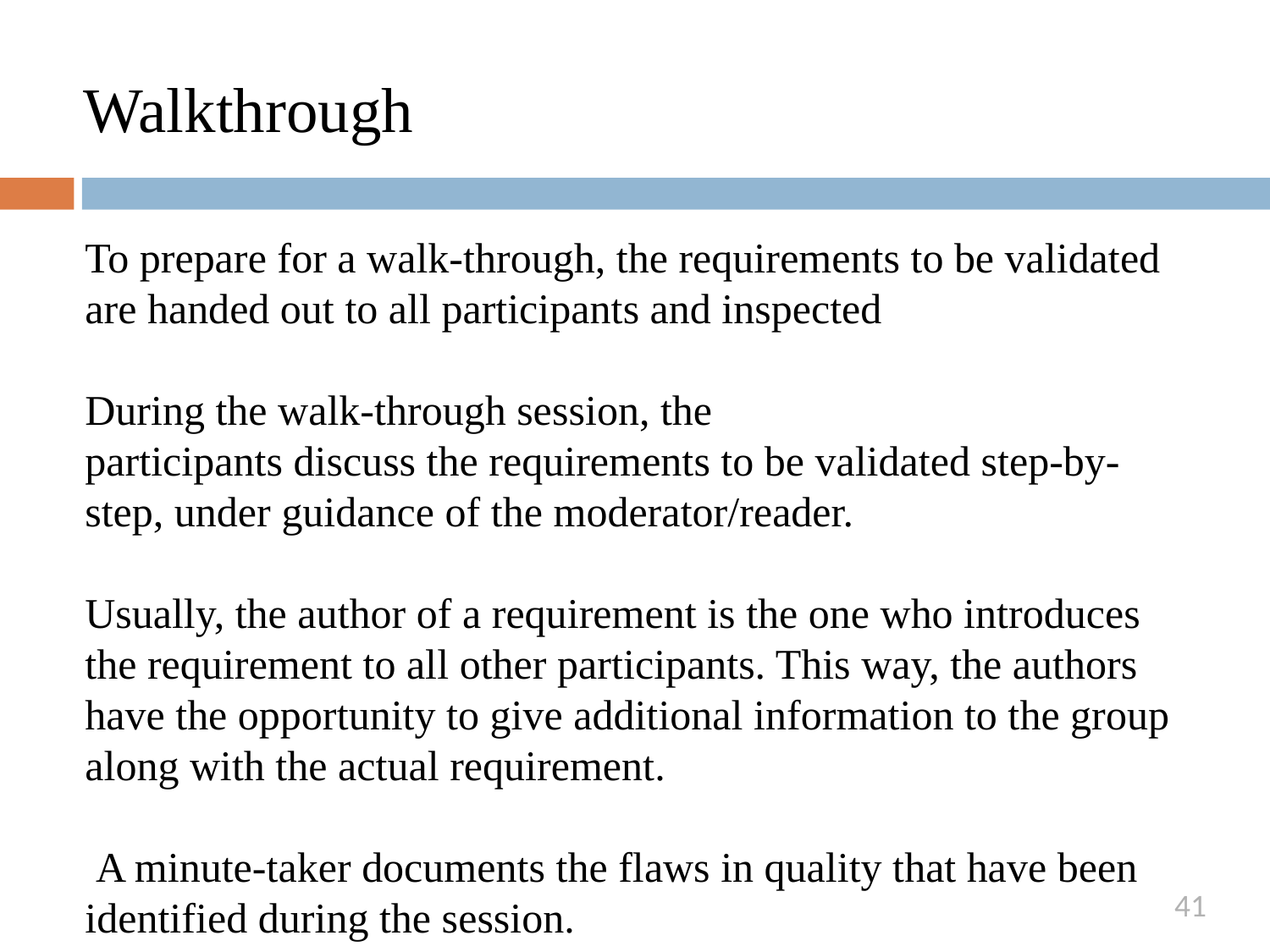

# Walkthrough
To prepare for a walk-through, the requirements to be validated are handed out to all participants and inspected

During the walk-through session, the
participants discuss the requirements to be validated step-by-step, under guidance of the moderator/reader.

Usually, the author of a requirement is the one who introduces the requirement to all other participants. This way, the authors have the opportunity to give additional information to the group along with the actual requirement.

 A minute-taker documents the flaws in quality that have been identified during the session.

41